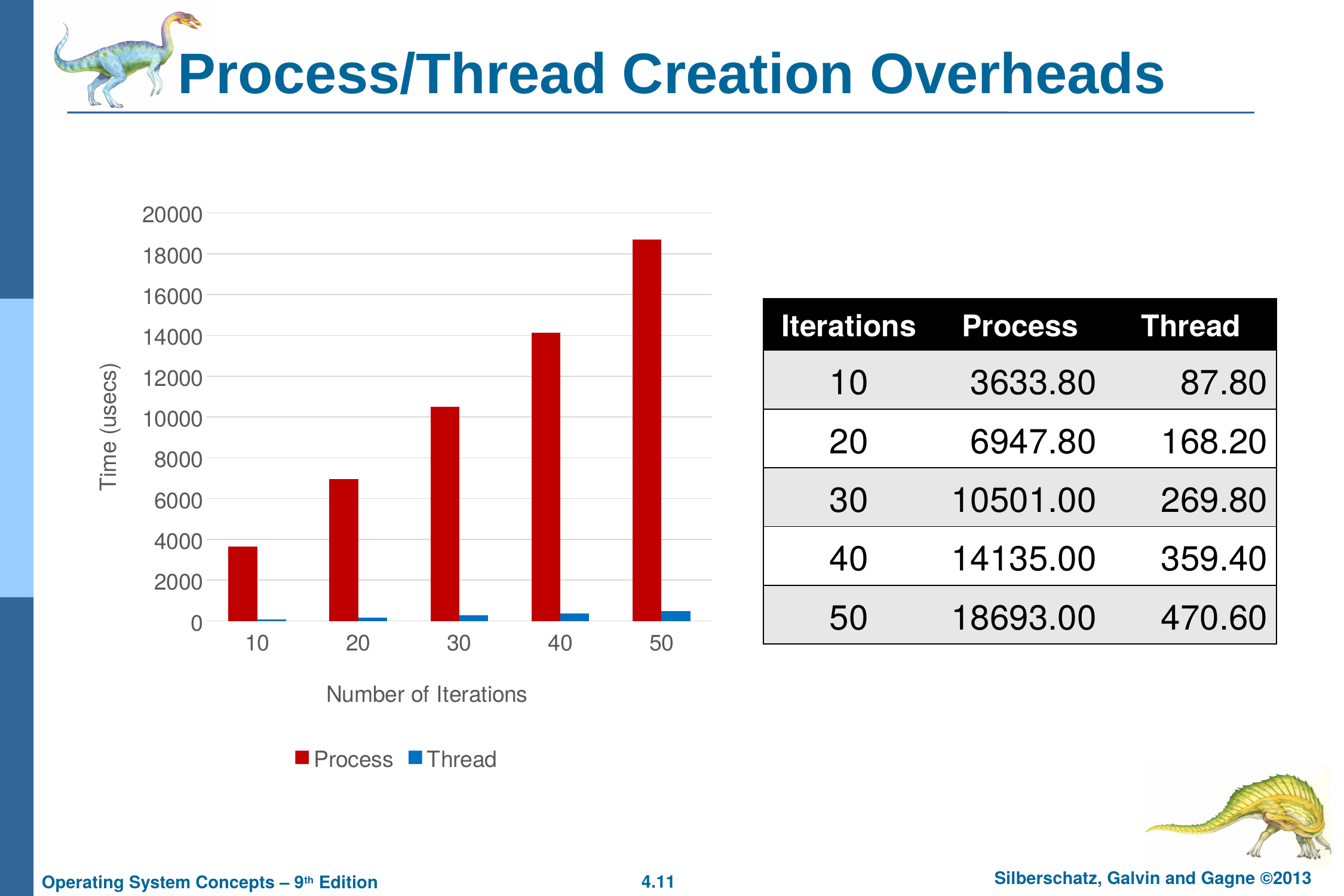

# Process/Thread Creation Overheads

### Chart

| Category | Process | Thread |
|---|---|---|
| 10 | 3633.8 | 87.8 |
| 20 | 6947.8 | 168.2 |
| 30 | 10501.0 | 269.8 |
| 40 | 14135.0 | 359.4 |
| 50 | 18693.0 | 470.6 |
| Iterations | Process | Thread |
| --- | --- | --- |
| 10 | 3633.80 | 87.80 |
| 20 | 6947.80 | 168.20 |
| 30 | 10501.00 | 269.80 |
| 40 | 14135.00 | 359.40 |
| 50 | 18693.00 | 470.60 |